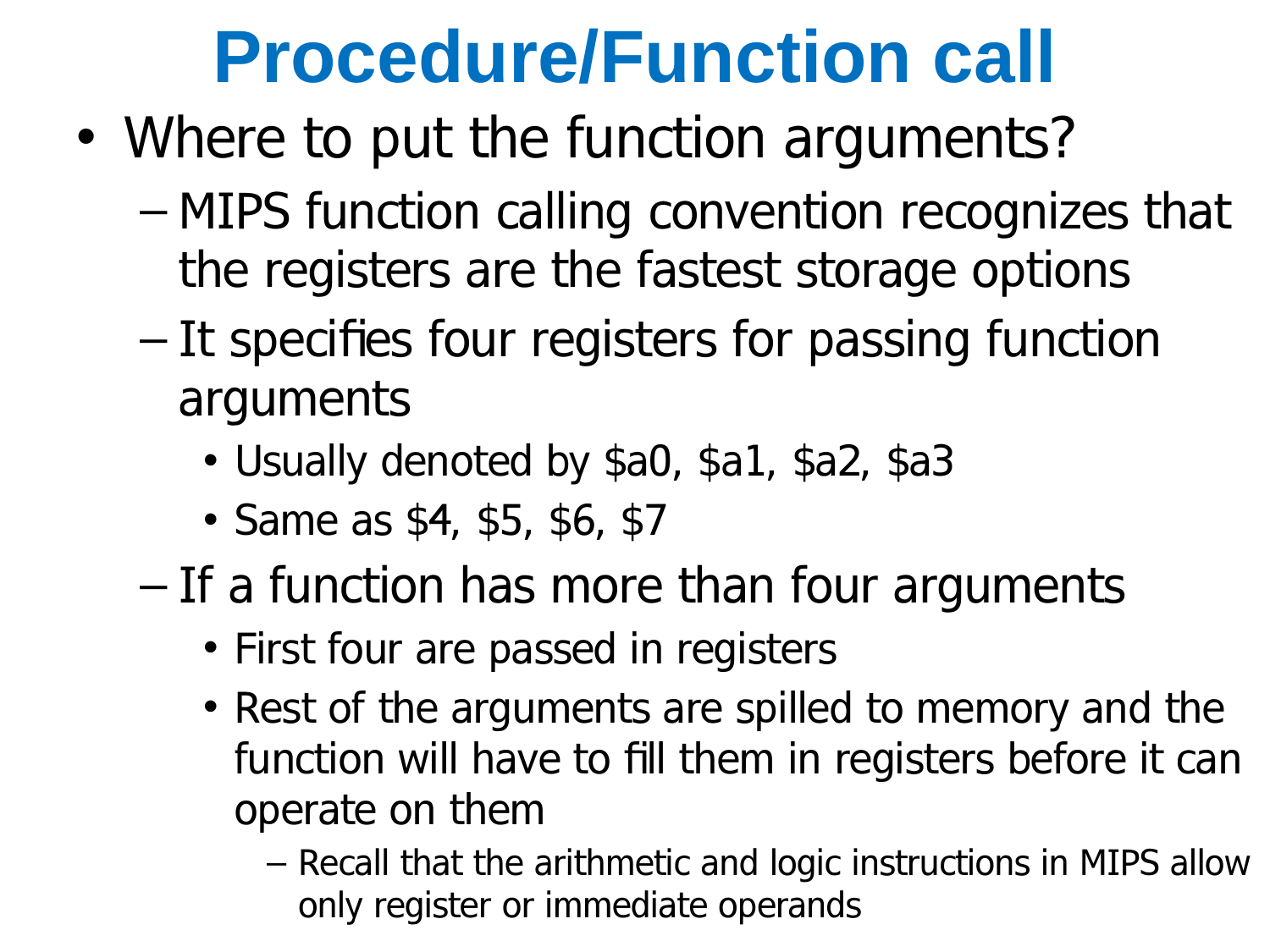

# Procedure/Function call
Where to put the function arguments?
MIPS function calling convention recognizes that the registers are the fastest storage options
It specifies four registers for passing function arguments
Usually denoted by $a0, $a1, $a2, $a3
Same as $4, $5, $6, $7
If a function has more than four arguments
First four are passed in registers
Rest of the arguments are spilled to memory and the function will have to fill them in registers before it can operate on them
Recall that the arithmetic and logic instructions in MIPS allow only register or immediate operands